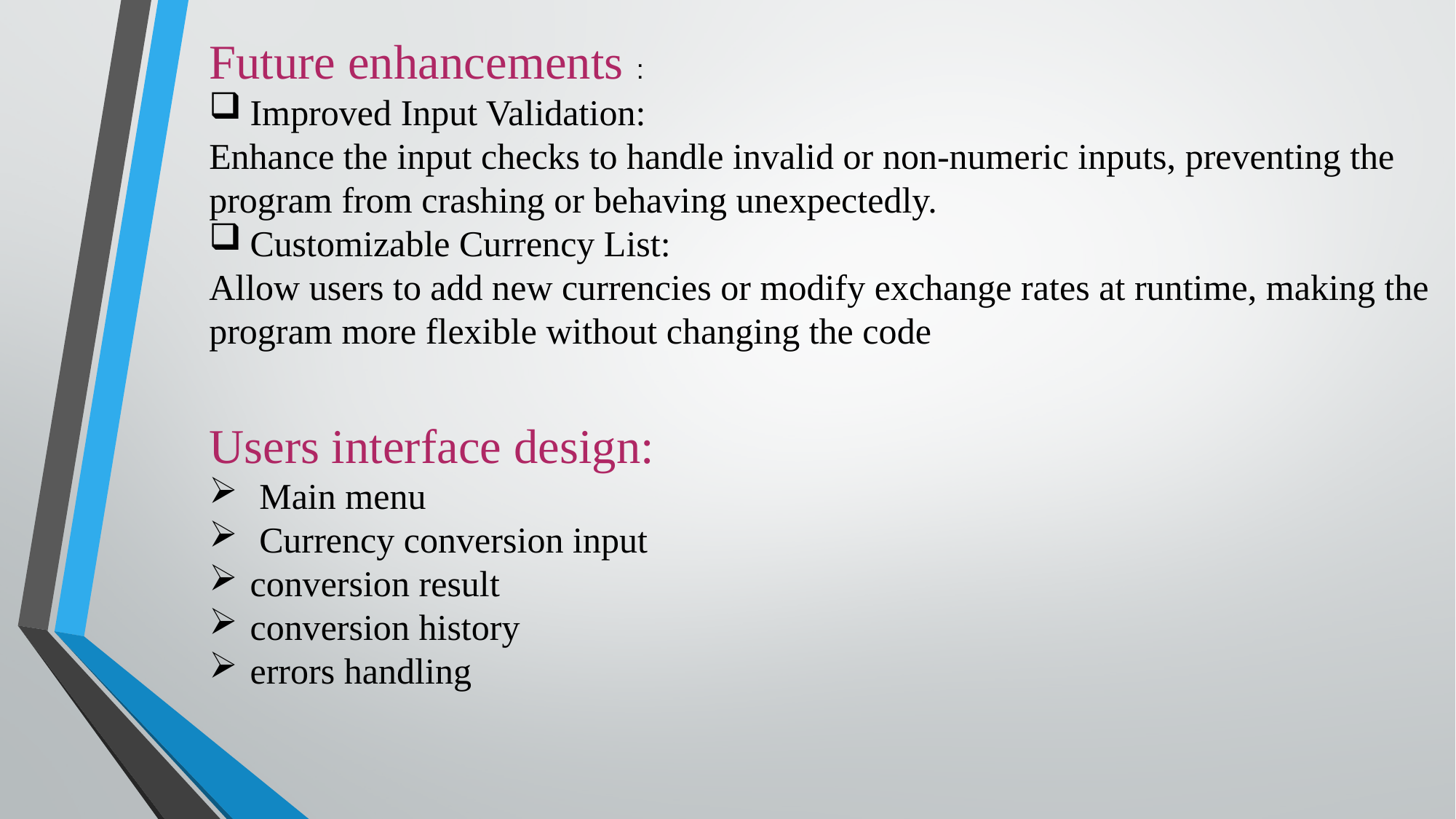

Future enhancements :
Improved Input Validation:
Enhance the input checks to handle invalid or non-numeric inputs, preventing the program from crashing or behaving unexpectedly.
Customizable Currency List:
Allow users to add new currencies or modify exchange rates at runtime, making the program more flexible without changing the code
Users interface design:
 Main menu
 Currency conversion input
conversion result
conversion history
errors handling